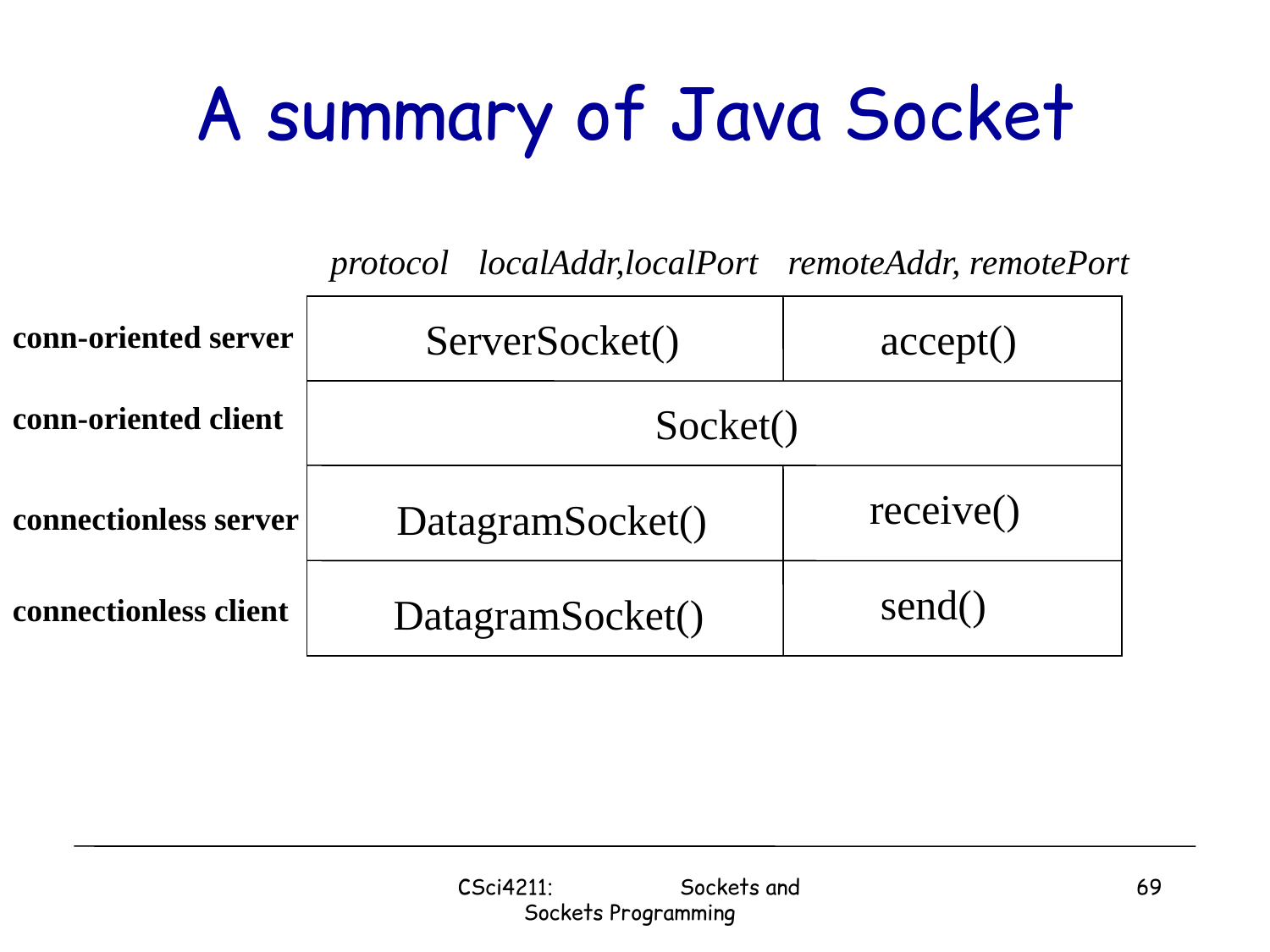

# A summary of Java Socket
protocol
localAddr,localPort
remoteAddr, remotePort

ServerSocket()
accept()
conn-oriented server

conn-oriented client
Socket()

receive()
DatagramSocket()
connectionless server

send()
DatagramSocket()
connectionless client
CSci4211:                    Sockets and Sockets Programming
69